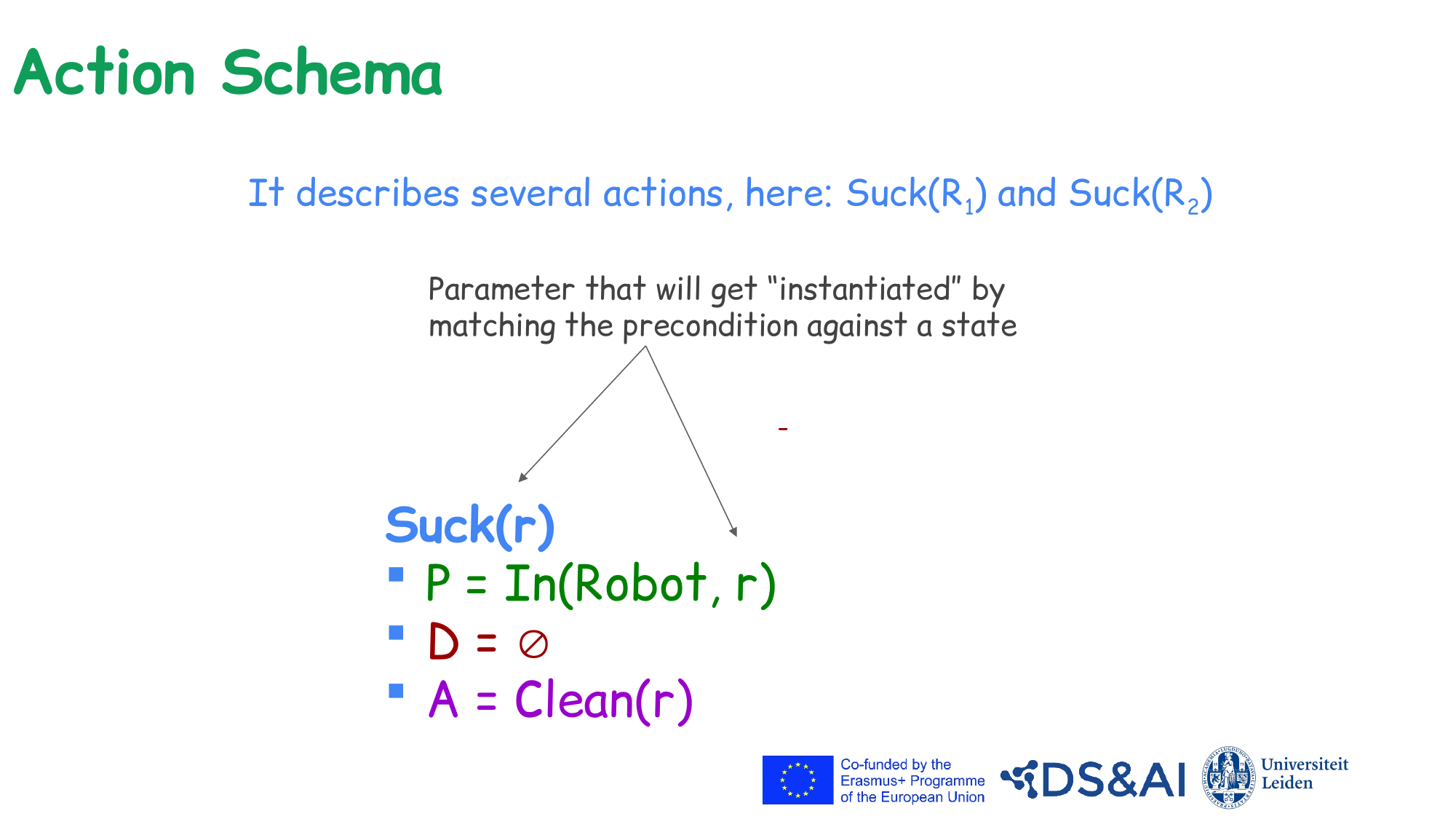

# Action Schema
It describes several actions, here: Suck(R1) and Suck(R2)
Left
 P = In(Robot, R2)
 D = In(Robot, R2)
 A = In(Robot, R1)

Suck(r)
 P = In(Robot, r)
 D = ∅
 A = Clean(r)

Parameter that will get “instantiated” by
matching the precondition against a state